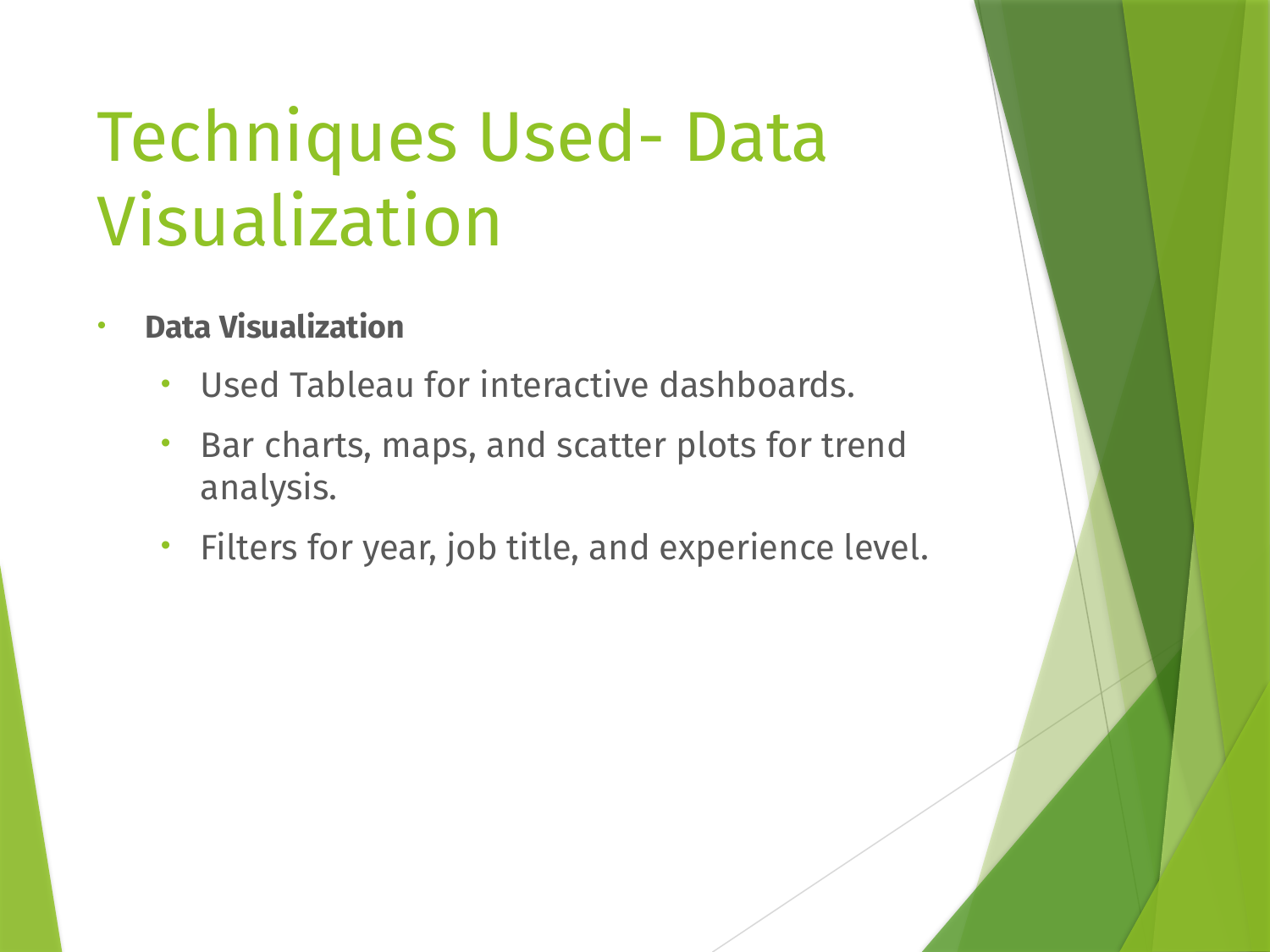

# Techniques Used- Data Visualization
Data Visualization
Used Tableau for interactive dashboards.
Bar charts, maps, and scatter plots for trend analysis.
Filters for year, job title, and experience level.